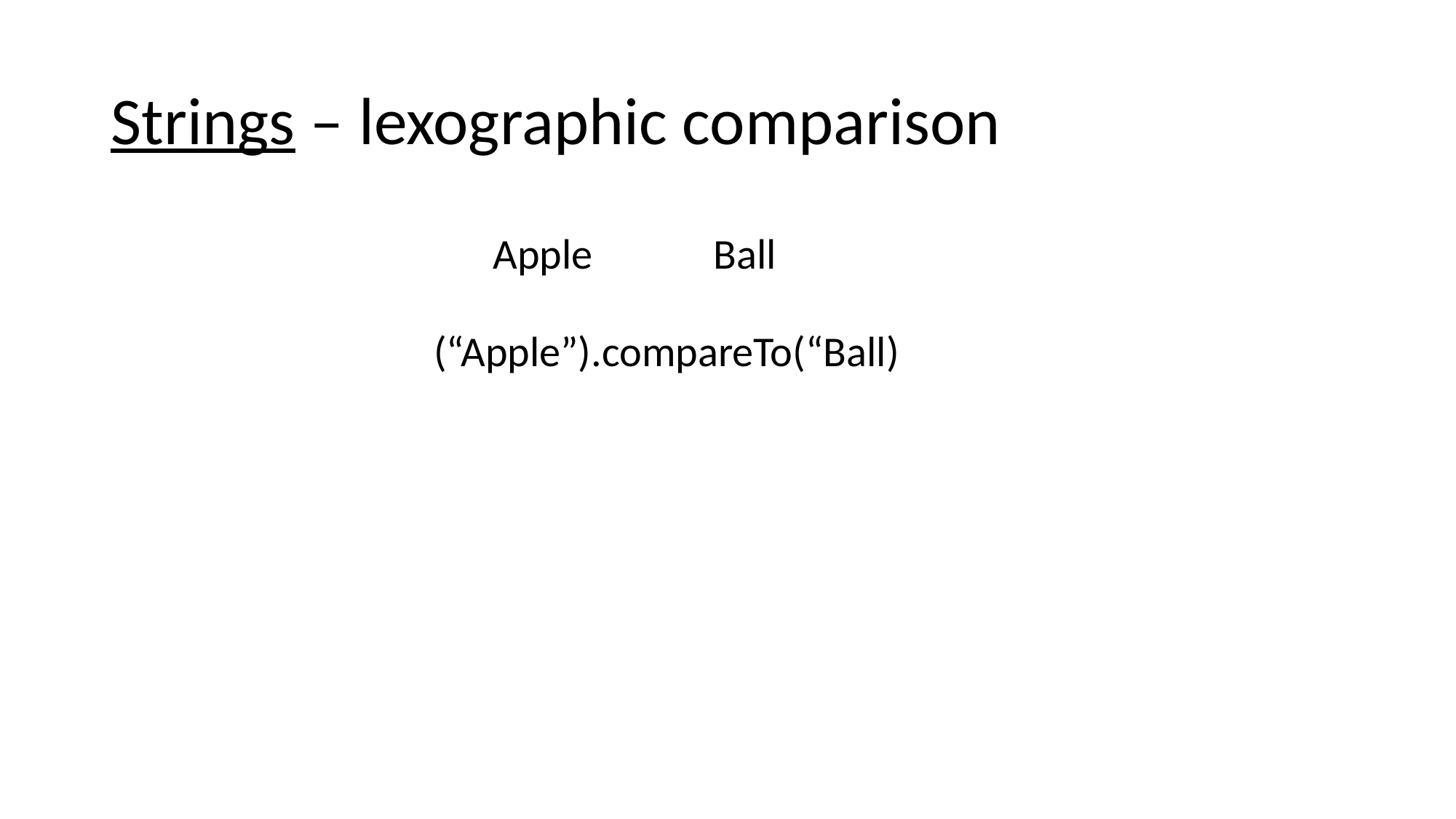

# Strings – lexographic comparison
Ball
Apple
(“Apple”).compareTo(“Ball)